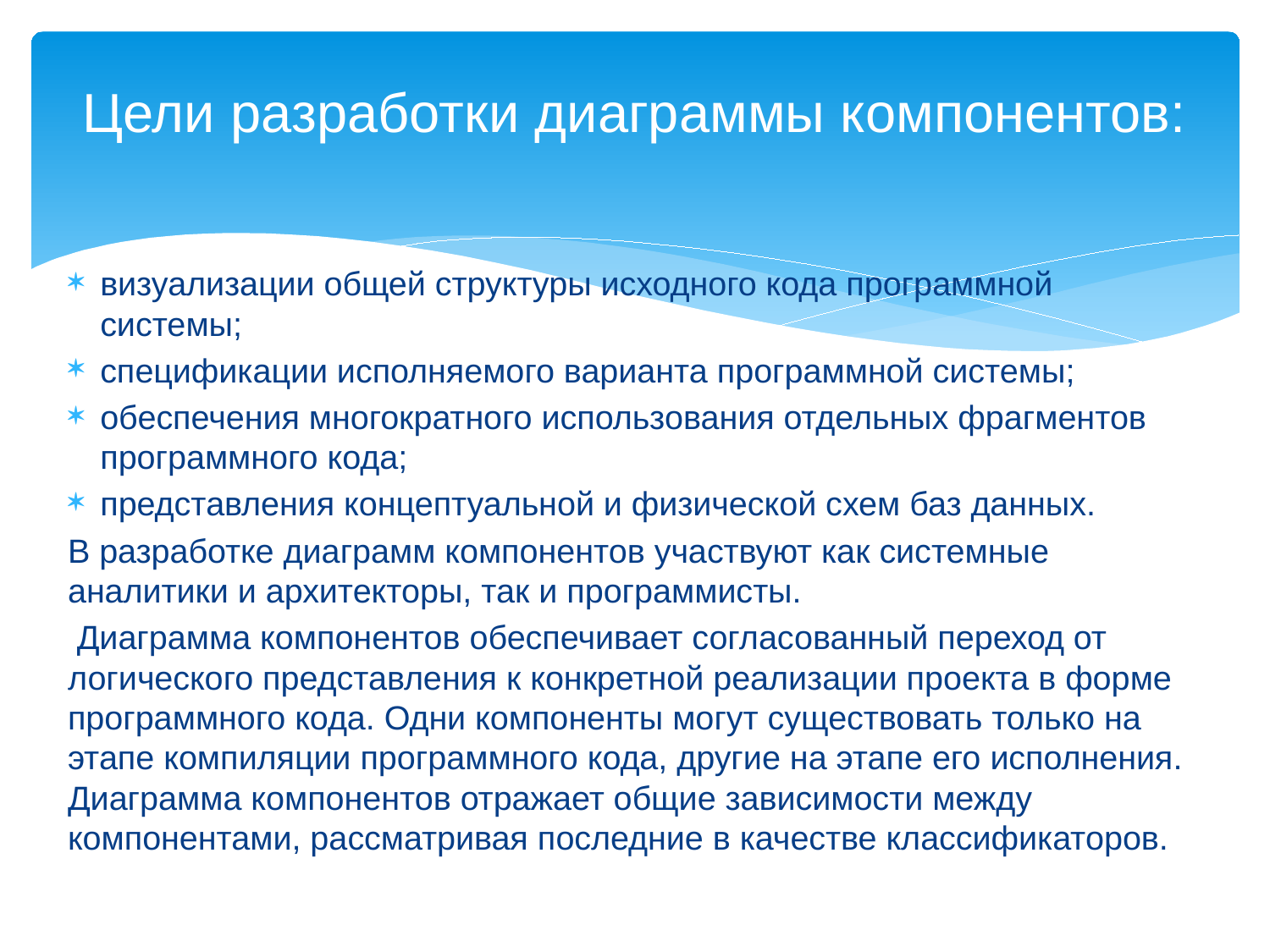

# Цели разработки диаграммы компонентов:
визуализации общей структуры исходного кода программной системы;
спецификации исполняемого варианта программной системы;
обеспечения многократного использования отдельных фрагментов программного кода;
представления концептуальной и физической схем баз данных.
В разработке диаграмм компонентов участвуют как системные аналитики и архитекторы, так и программисты.
 Диаграмма компонентов обеспечивает согласованный переход от логического представления к конкретной реализации проекта в форме программного кода. Одни компоненты могут существовать только на этапе компиляции программного кода, другие на этапе его исполнения. Диаграмма компонентов отражает общие зависимости между компонентами, рассматривая последние в качестве классификаторов.